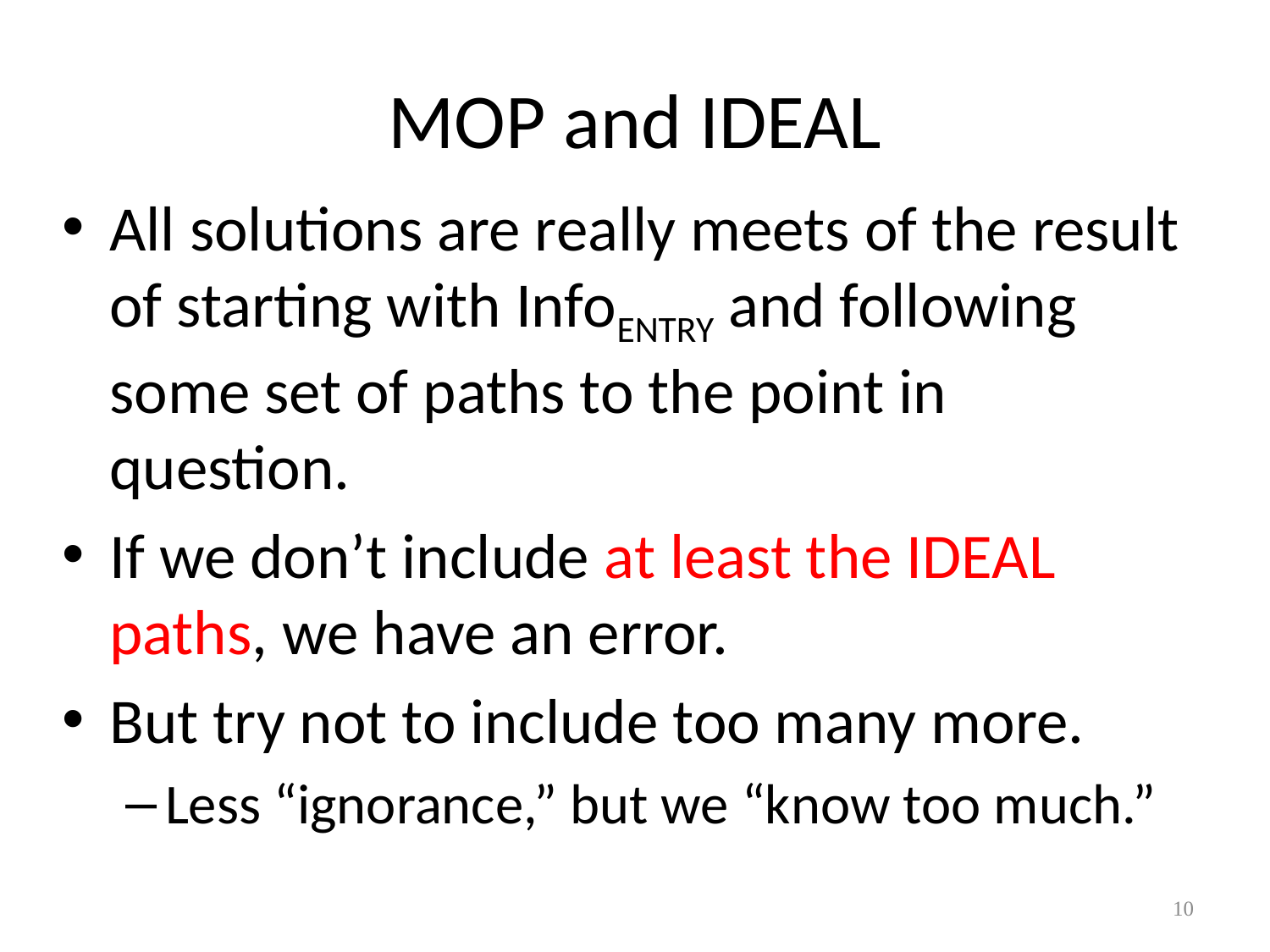

# MOP and IDEAL
All solutions are really meets of the result of starting with InfoENTRY and following some set of paths to the point in question.
If we don’t include at least the IDEAL paths, we have an error.
But try not to include too many more.
Less “ignorance,” but we “know too much.”
10